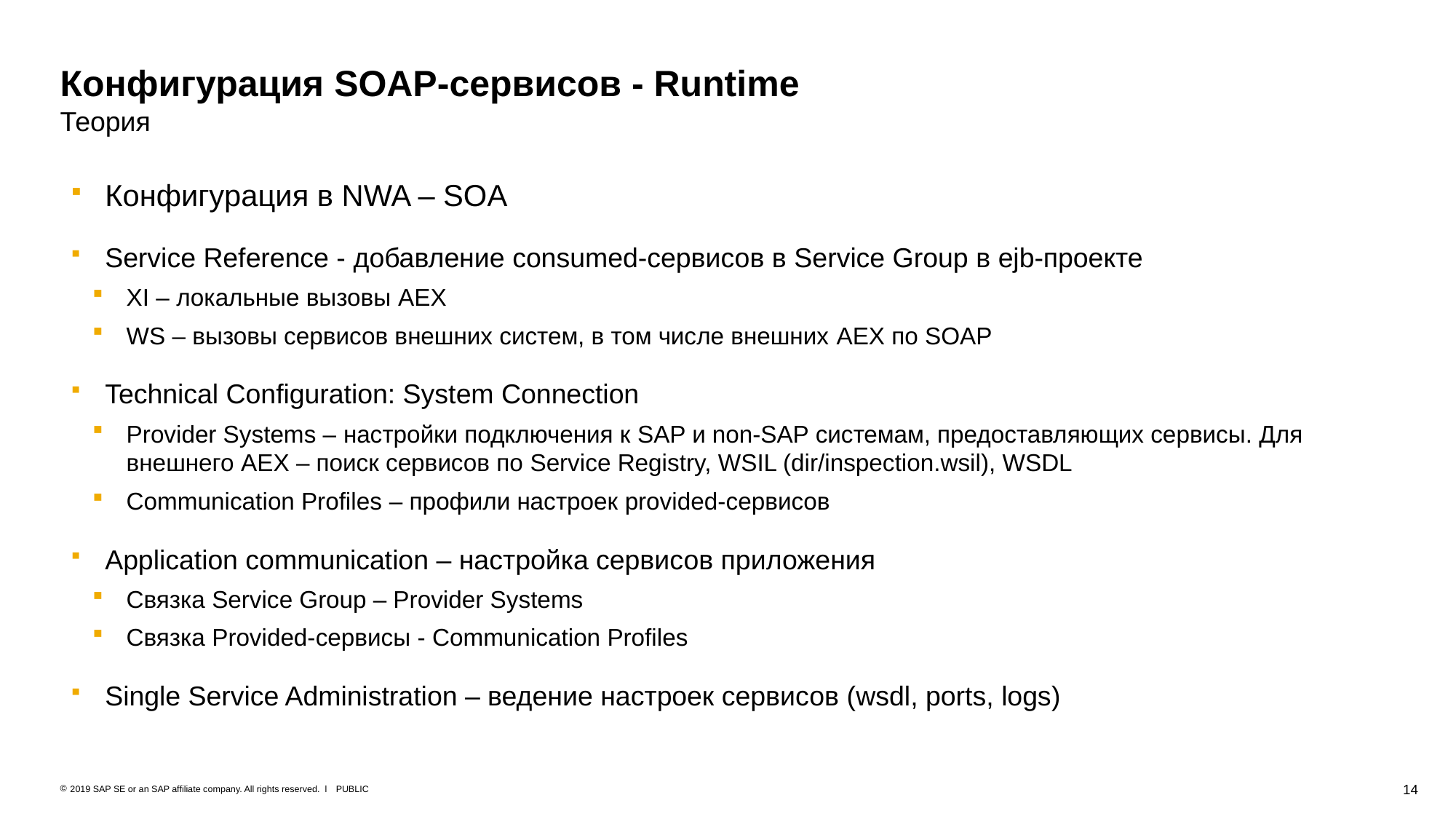

# Конфигурация SOAP-сервисов - Runtime Теория
Конфигурация в NWA – SOA
Service Reference - добавление consumed-сервисов в Service Group в ejb-проекте
XI – локальные вызовы AEX
WS – вызовы сервисов внешних систем, в том числе внешних AEX по SOAP
Technical Configuration: System Connection
Provider Systems – настройки подключения к SAP и non-SAP системам, предоставляющих сервисы. Для внешнего AEX – поиск сервисов по Service Registry, WSIL (dir/inspection.wsil), WSDL
Communication Profiles – профили настроек provided-сервисов
Application communication – настройка сервисов приложения
Связка Service Group – Provider Systems
Связка Provided-сервисы - Communication Profiles
Single Service Administration – ведение настроек сервисов (wsdl, ports, logs)